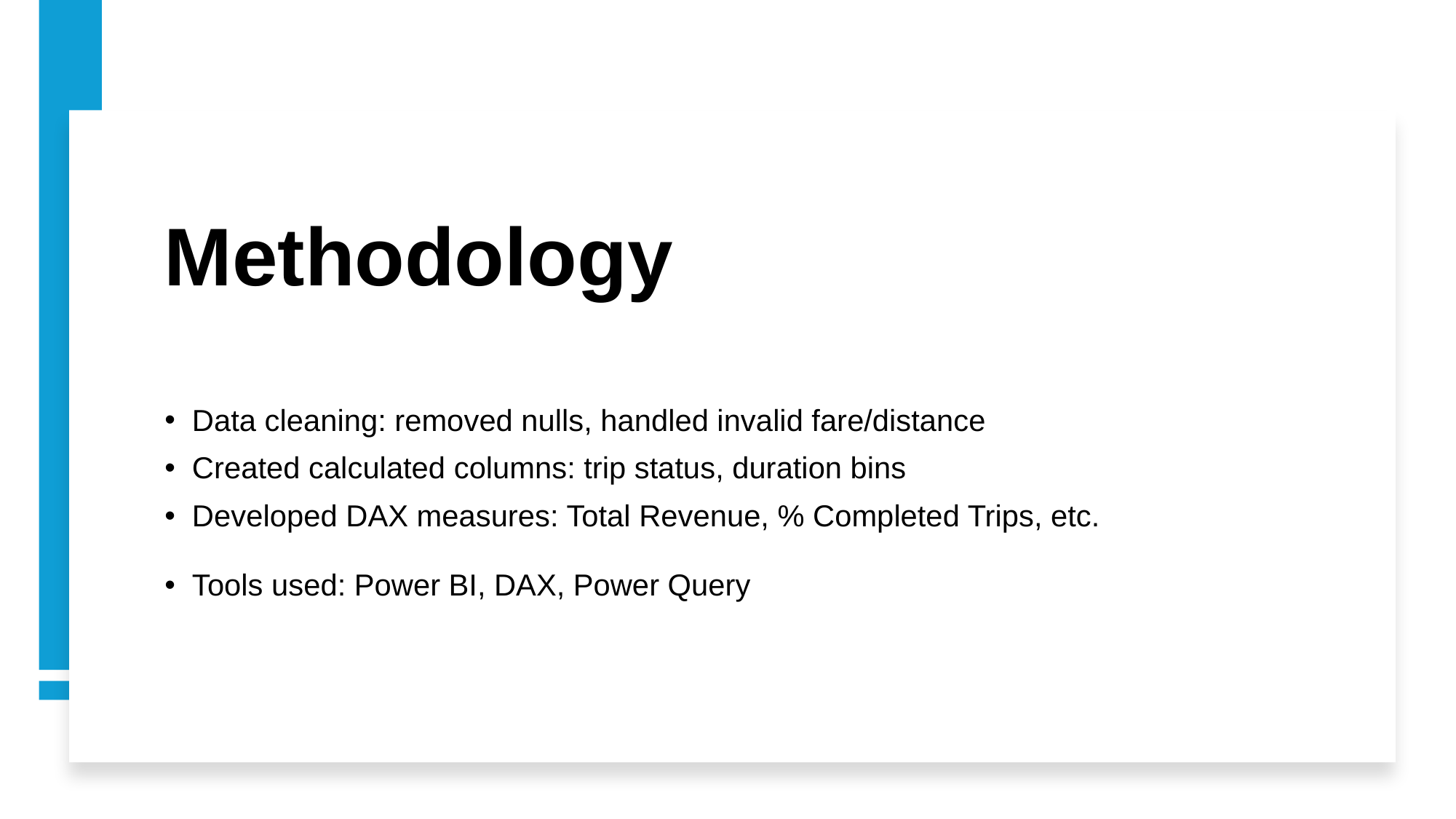

# Methodology

Data cleaning: removed nulls, handled invalid fare/distance
Created calculated columns: trip status, duration bins
Developed DAX measures: Total Revenue, % Completed Trips, etc.
Tools used: Power BI, DAX, Power Query